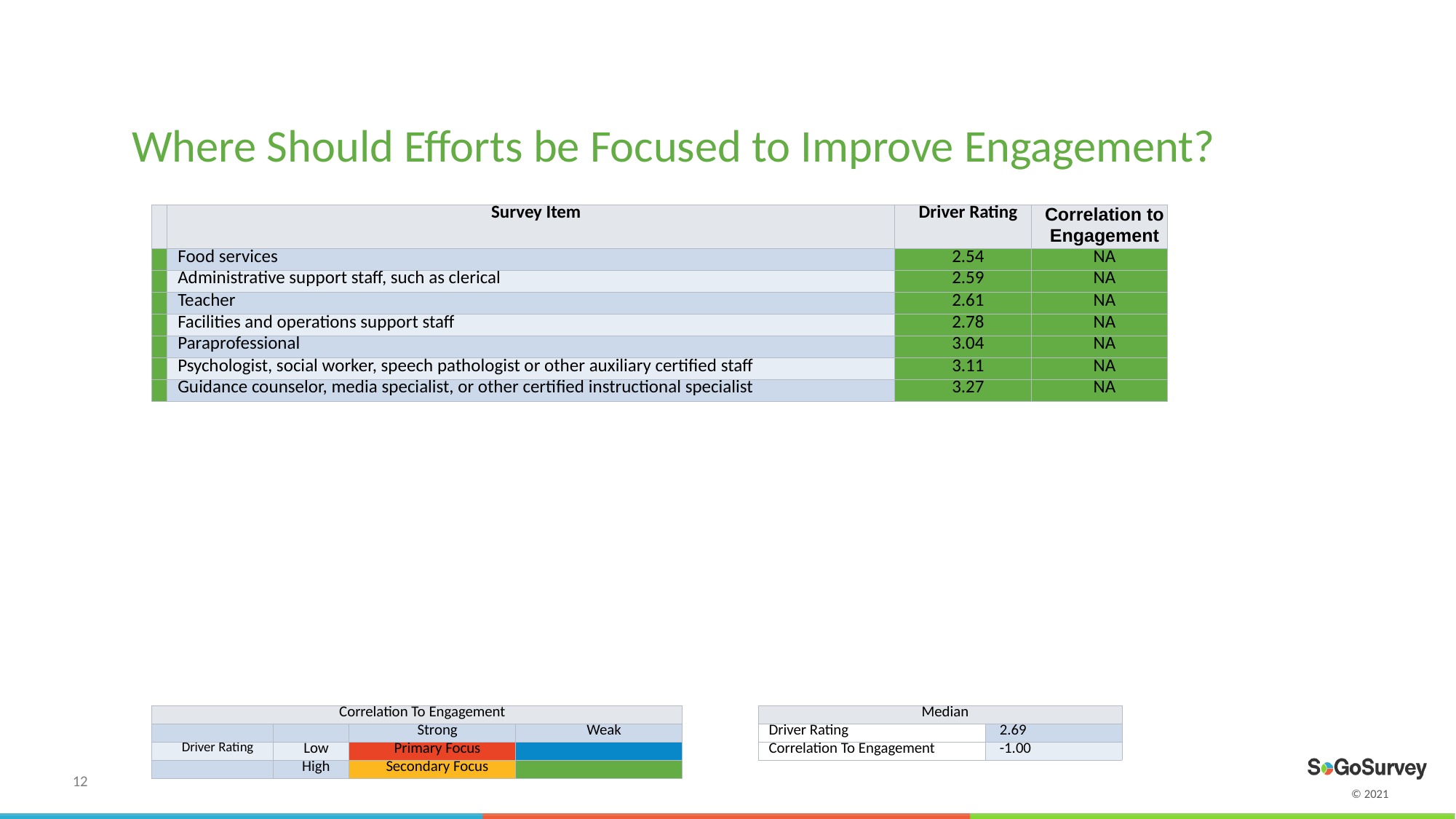

Where Should Efforts be Focused to Improve Engagement?
|  | Survey Item | Driver Rating | Correlation to Engagement |
| --- | --- | --- | --- |
|  | Food services | 2.54 | NA |
|  | Administrative support staff, such as clerical | 2.59 | NA |
|  | Teacher | 2.61 | NA |
|  | Facilities and operations support staff | 2.78 | NA |
|  | Paraprofessional | 3.04 | NA |
|  | Psychologist, social worker, speech pathologist or other auxiliary certified staff | 3.11 | NA |
|  | Guidance counselor, media specialist, or other certified instructional specialist | 3.27 | NA |
| Correlation To Engagement |  |  |  |
| --- | --- | --- | --- |
|  |  | Strong | Weak |
| Driver Rating | Low | Primary Focus |  |
|  | High | Secondary Focus |  |
| Median |  |
| --- | --- |
| Driver Rating | 2.69 |
| Correlation To Engagement | -1.00 |
12